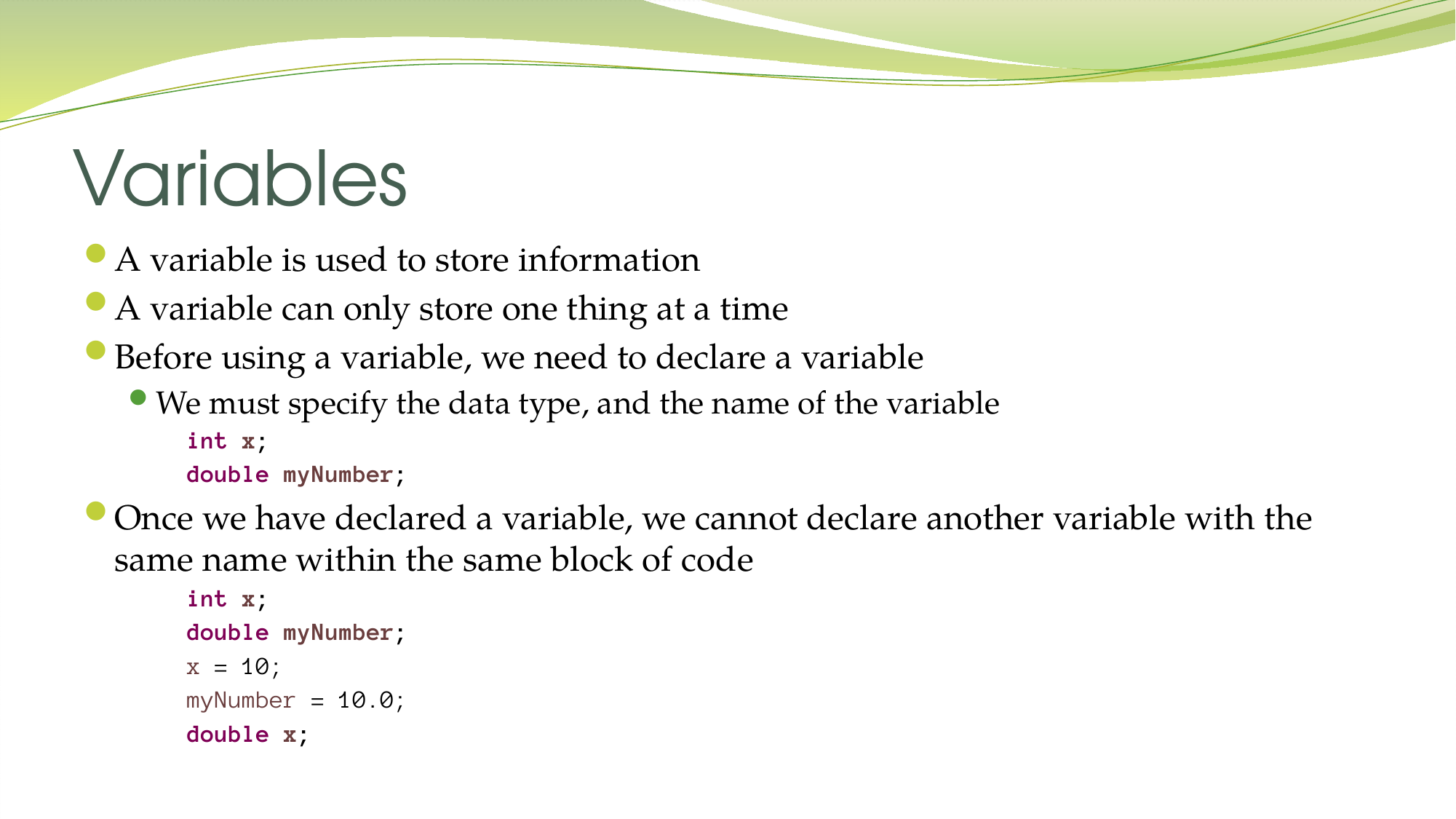

# Variables
A variable is used to store information
A variable can only store one thing at a time
Before using a variable, we need to declare a variable
We must specify the data type, and the name of the variable
int x;
double myNumber;
Once we have declared a variable, we cannot declare another variable with the same name within the same block of code
int x;
double myNumber;
x = 10;
myNumber = 10.0;
double x;